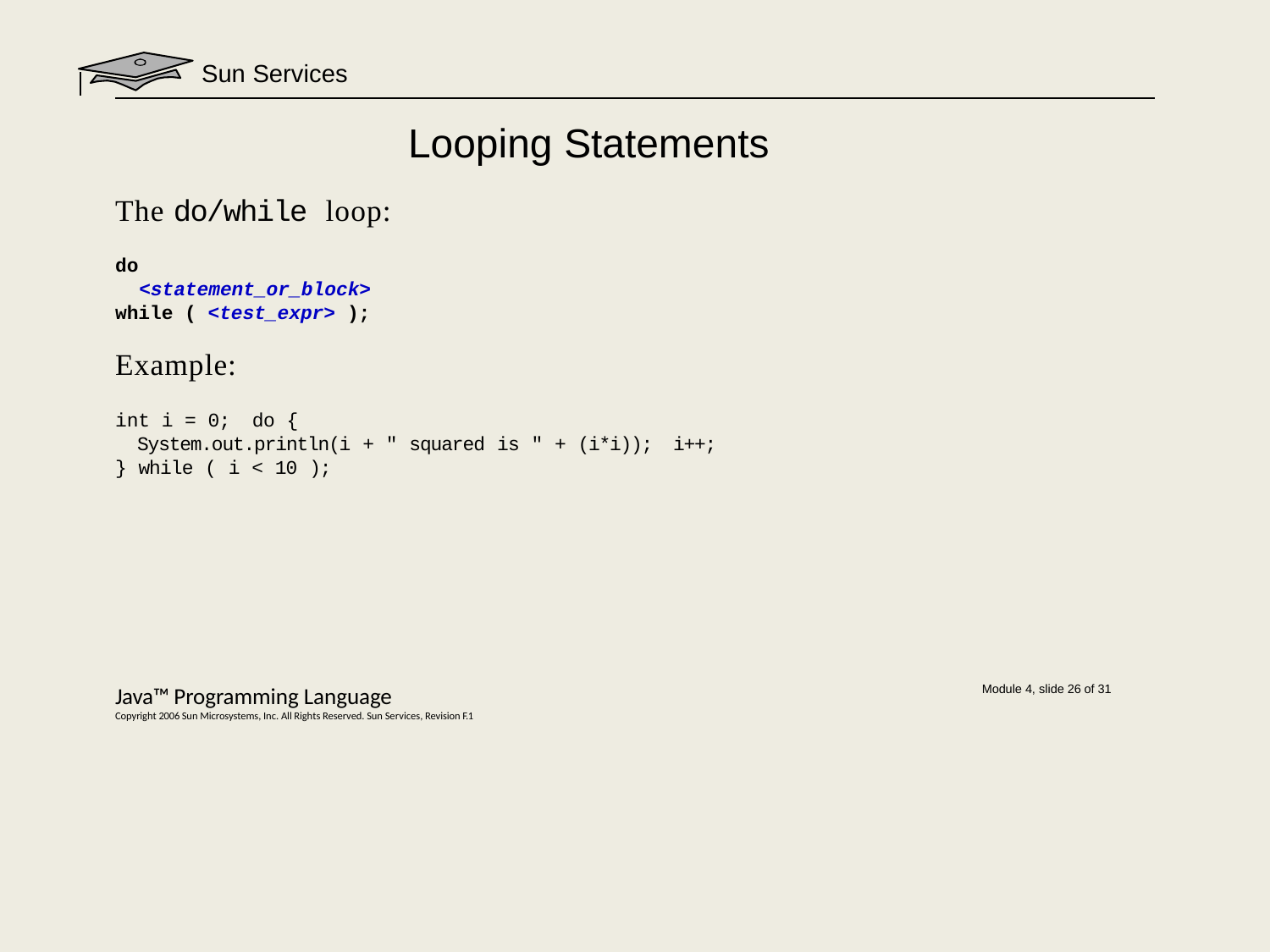

Sun Services

# Looping Statements
The do/while loop:
do
<statement_or_block>
while ( <test_expr> );

Example:
int i = 0;  do {
System.out.println(i + " squared is " + (i*i));  i++;
} while ( i < 10 );
Java™ Programming Language
Copyright 2006 Sun Microsystems, Inc. All Rights Reserved. Sun Services, Revision F.1
Module 4, slide 26 of 31